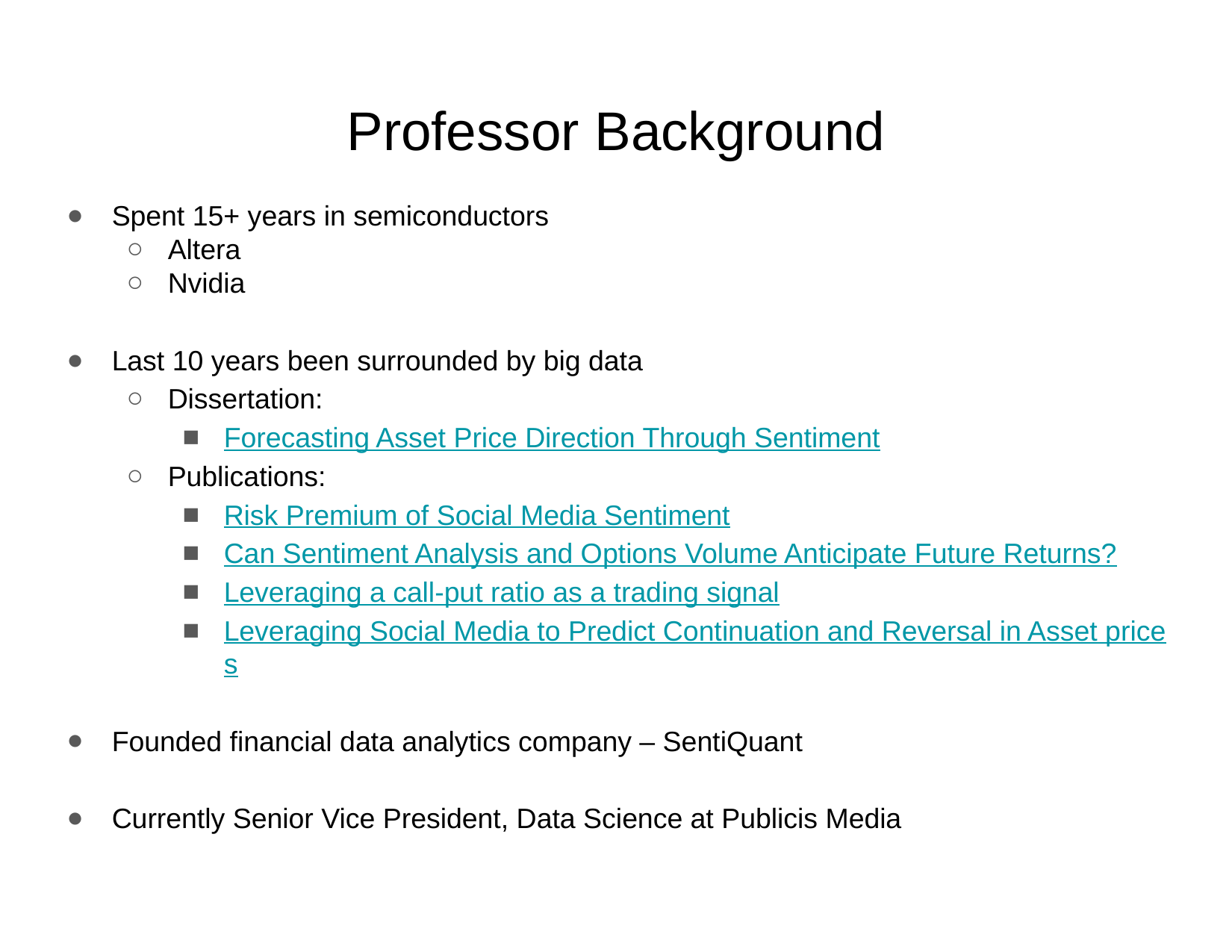

# Professor Background
Spent 15+ years in semiconductors
Altera
Nvidia

Last 10 years been surrounded by big data
Dissertation:
Forecasting Asset Price Direction Through Sentiment
Publications:
Risk Premium of Social Media Sentiment
Can Sentiment Analysis and Options Volume Anticipate Future Returns?
Leveraging a call-put ratio as a trading signal
Leveraging Social Media to Predict Continuation and Reversal in Asset prices

Founded financial data analytics company – SentiQuant

Currently Senior Vice President, Data Science at Publicis Media